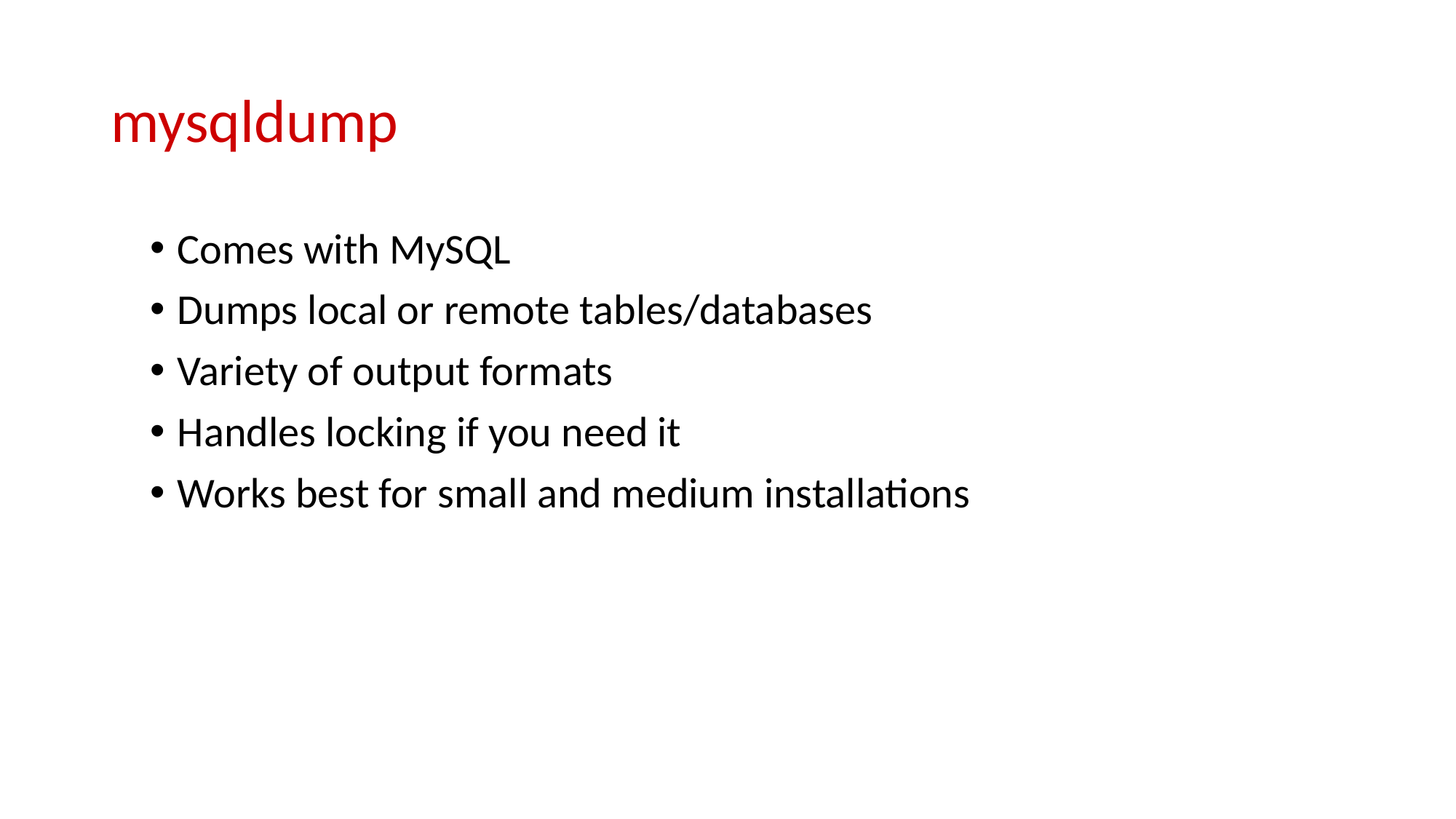

# mysqldump
Comes with MySQL
Dumps local or remote tables/databases
Variety of output formats
Handles locking if you need it
Works best for small and medium installations